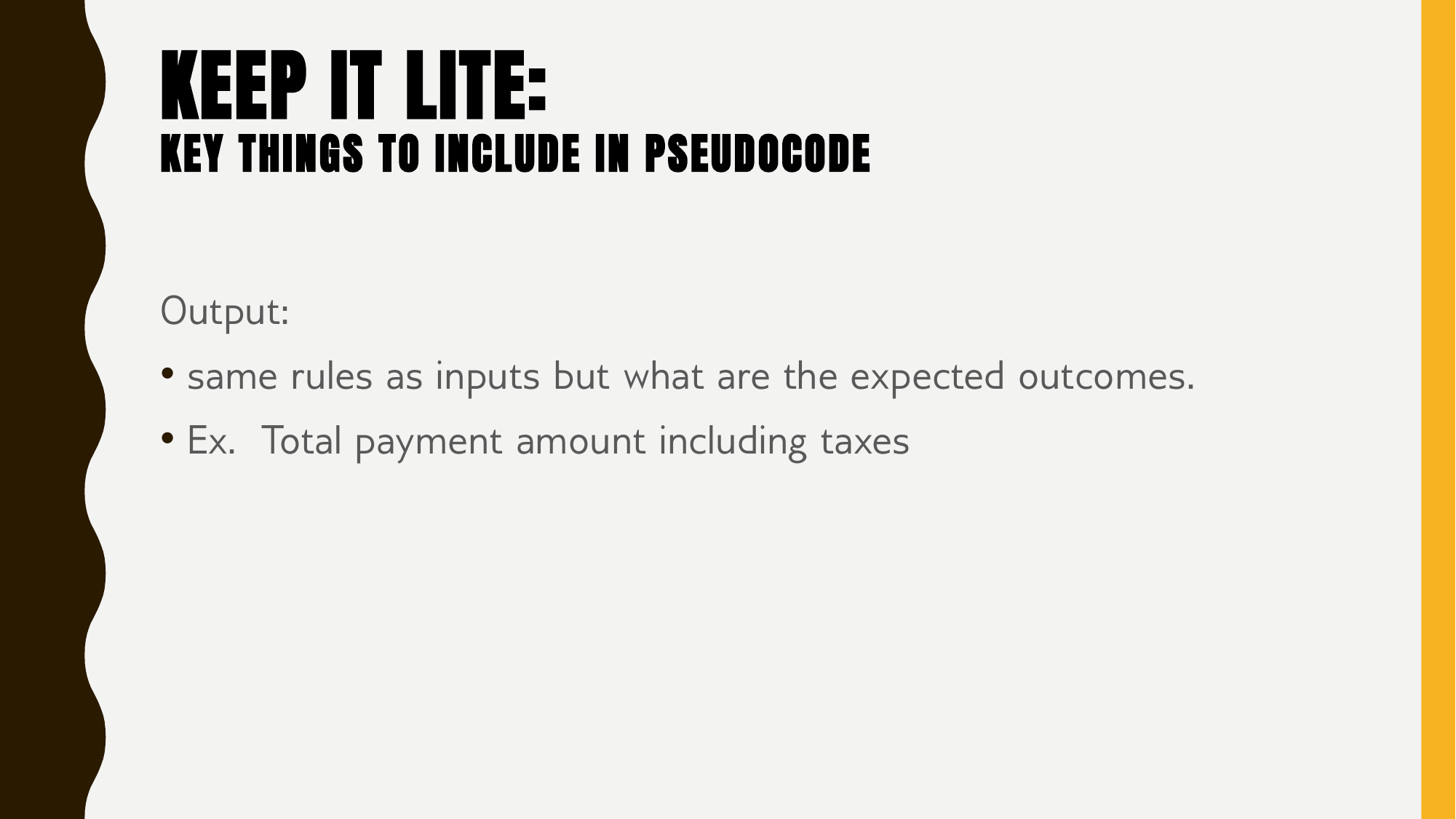

# Keep it lite: Key things to include in pseudocode
Output:
same rules as inputs but what are the expected outcomes.
Ex.  Total payment amount including taxes